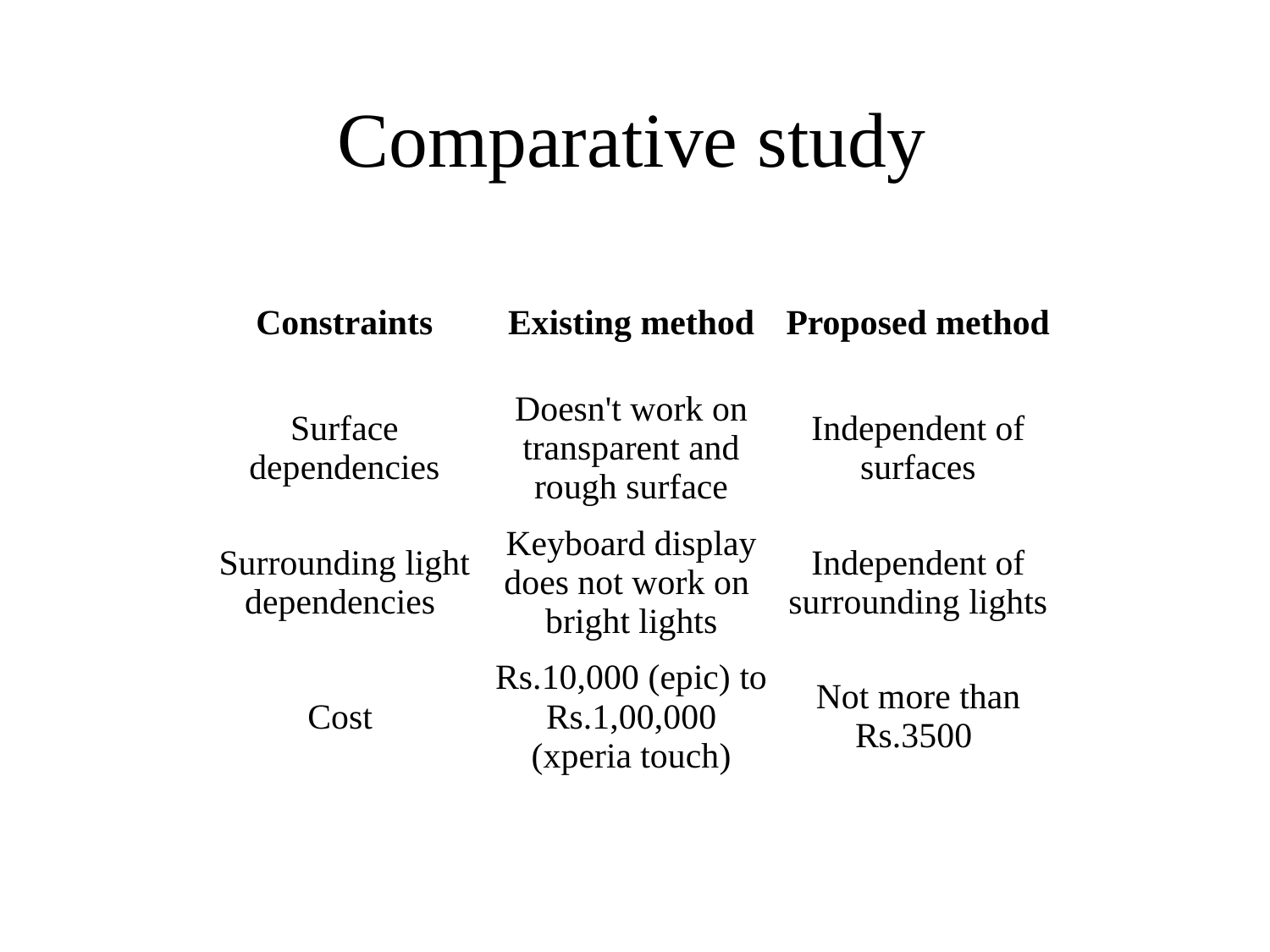

# Comparative study
| Constraints | Existing method | Proposed method |
| --- | --- | --- |
| Surface dependencies | Doesn't work on transparent and rough surface | Independent of surfaces |
| Surrounding light dependencies | Keyboard display does not work on bright lights | Independent of surrounding lights |
| Cost | Rs.10,000 (epic) to Rs.1,00,000 (xperia touch) | Not more than Rs.3500 |